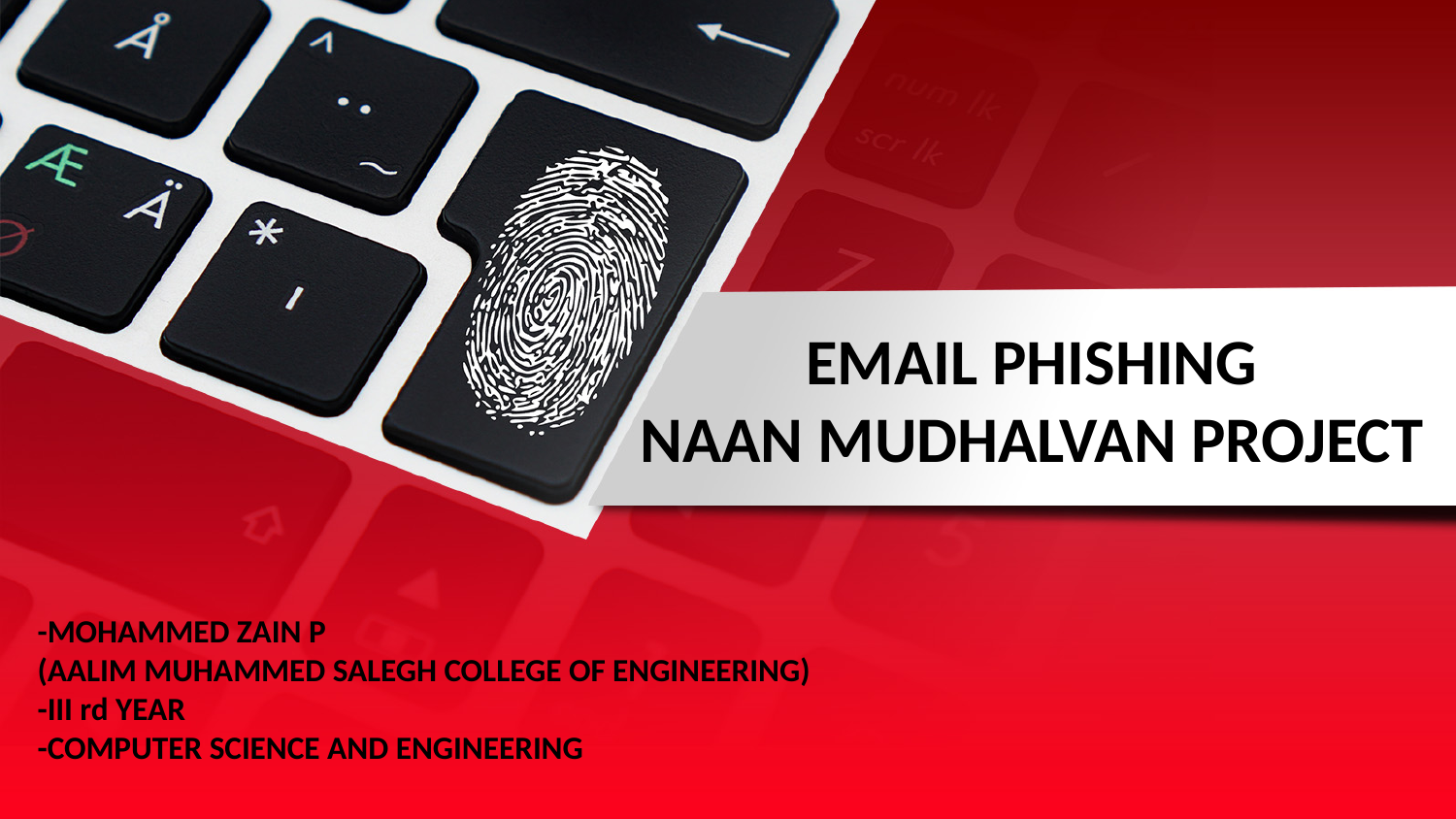

# EMAIL PHISHING NAAN MUDHALVAN PROJECT
-MOHAMMED ZAIN P
(AALIM MUHAMMED SALEGH COLLEGE OF ENGINEERING)
-III rd YEAR
-COMPUTER SCIENCE AND ENGINEERING